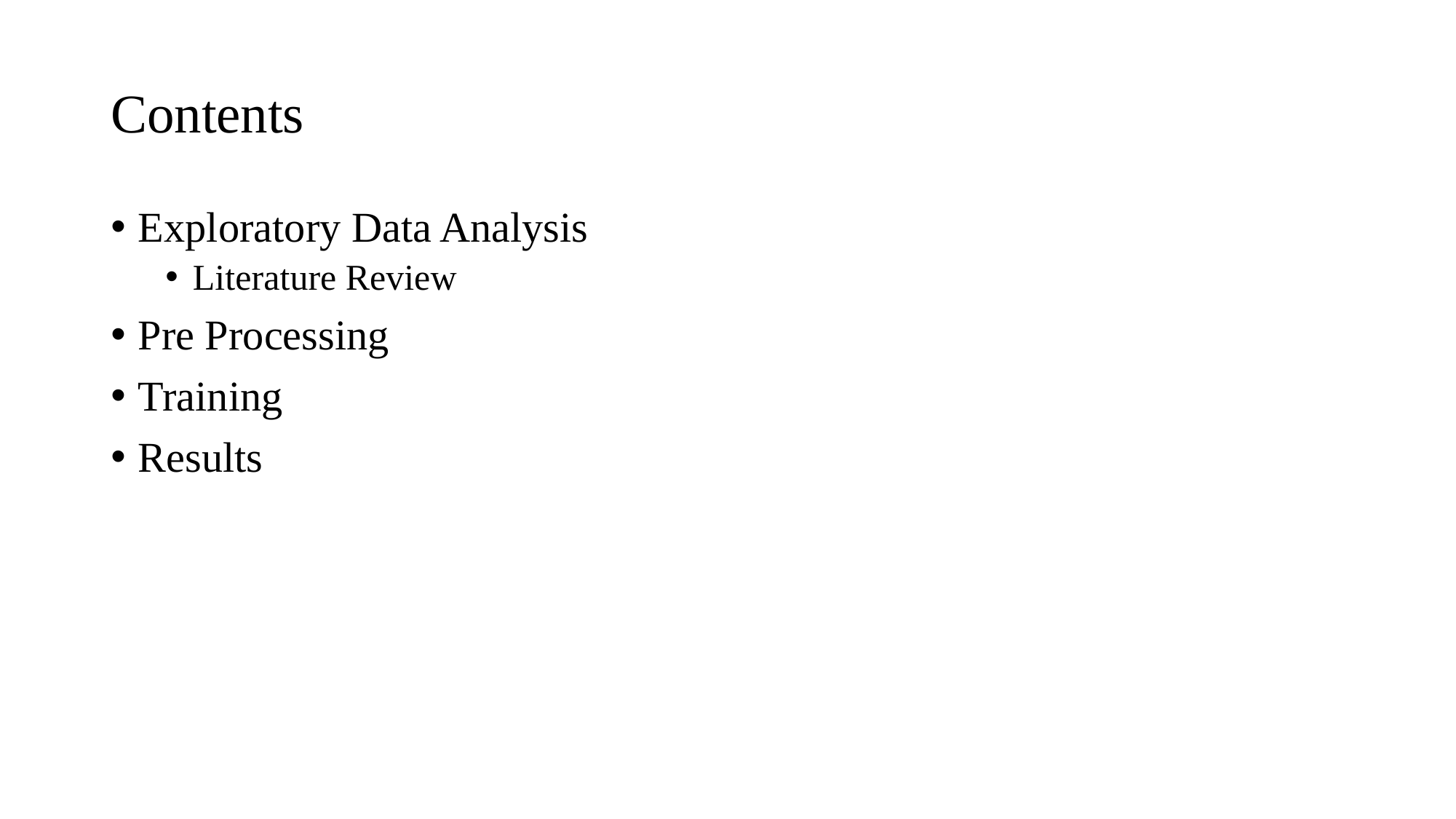

Contents
Exploratory Data Analysis
Literature Review
Pre Processing
Training
Results